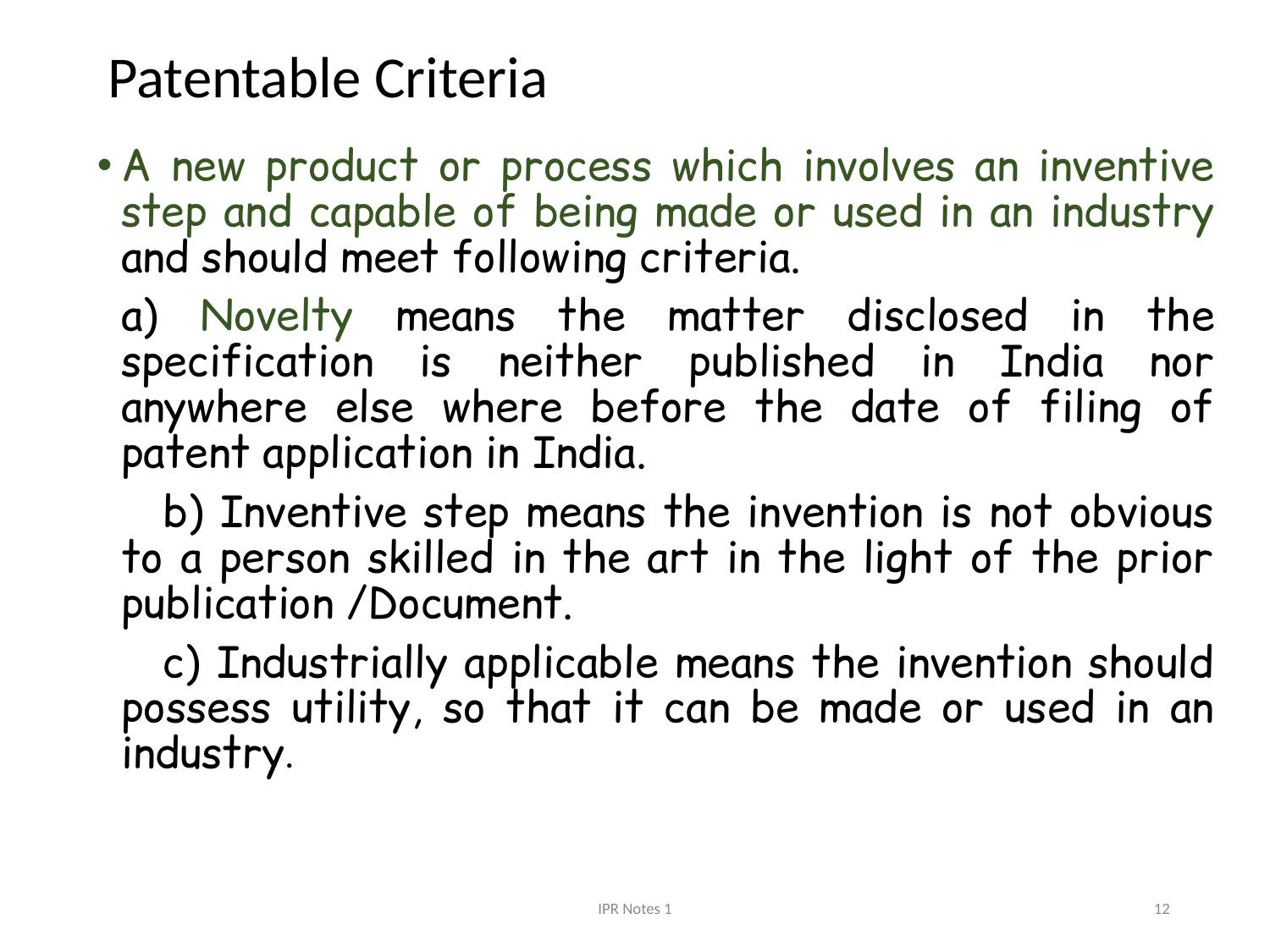

# Patentable Criteria
A new product or process which involves an inventive step and capable of being made or used in an industry and should meet following criteria.
	a) Novelty means the matter disclosed in the specification is neither published in India nor anywhere else where before the date of filing of patent application in India.
    b) Inventive step means the invention is not obvious to a person skilled in the art in the light of the prior publication /Document.
    c) Industrially applicable means the invention should possess utility, so that it can be made or used in an industry.
IPR Notes 1
12